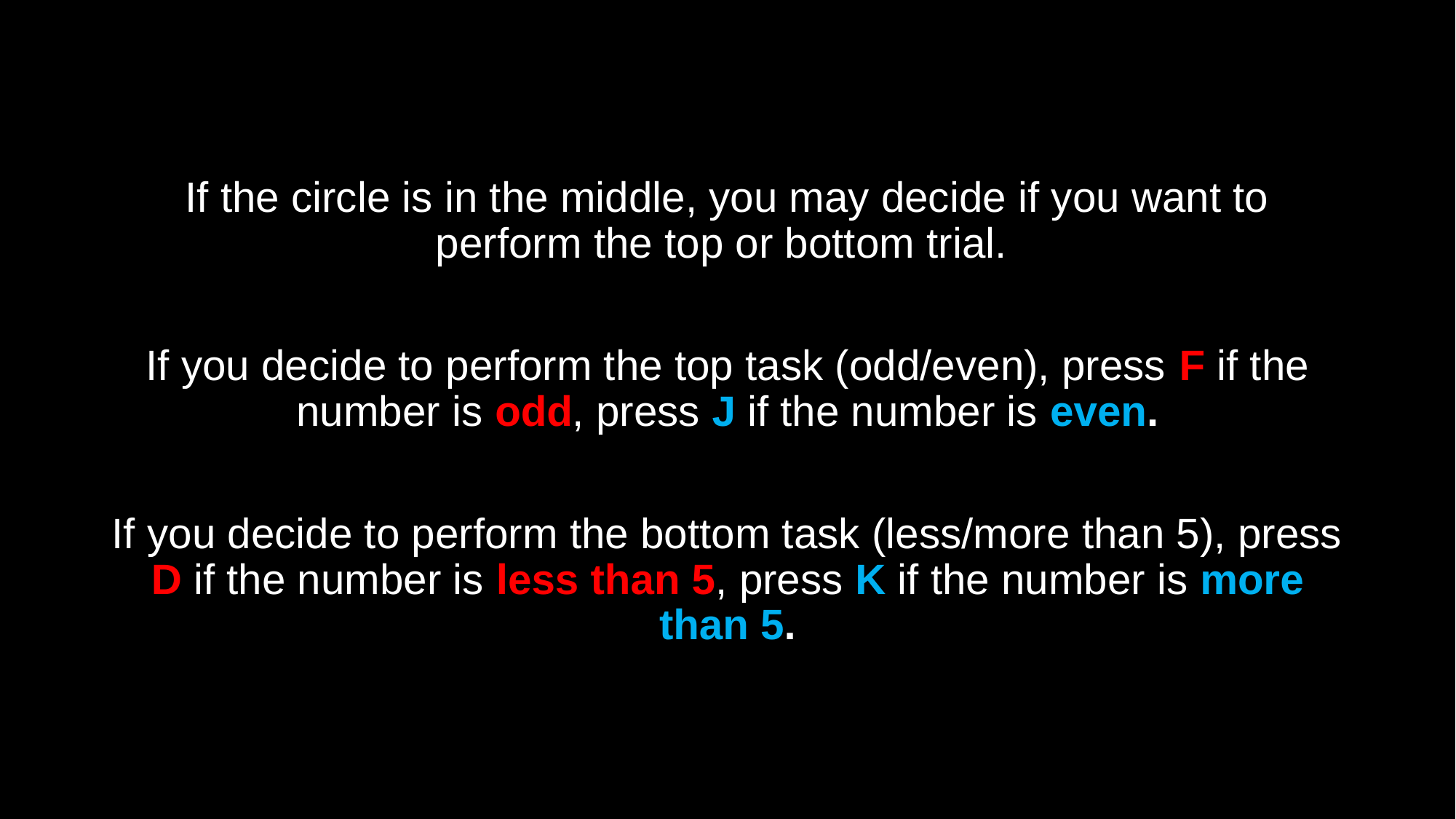

If the circle is in the middle, you may decide if you want to perform the top or bottom trial.

If you decide to perform the top task (odd/even), press F if the number is odd, press J if the number is even.

If you decide to perform the bottom task (less/more than 5), press D if the number is less than 5, press K if the number is more than 5.